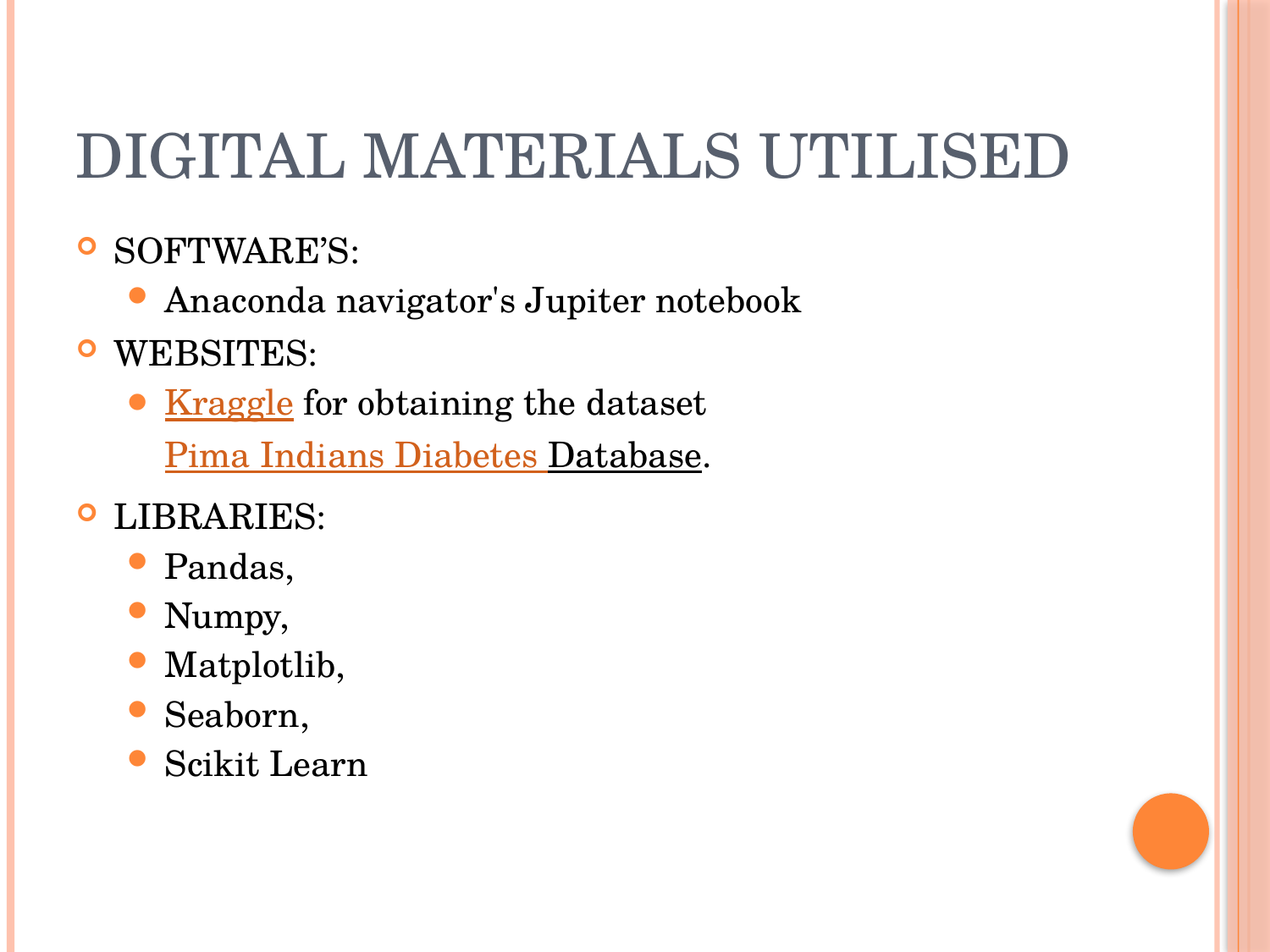

# Digital Materials utilised
SOFTWARE’S:
Anaconda navigator's Jupiter notebook
WEBSITES:
Kraggle for obtaining the dataset Pima Indians Diabetes Database.
LIBRARIES:
Pandas,
Numpy,
Matplotlib,
Seaborn,
Scikit Learn